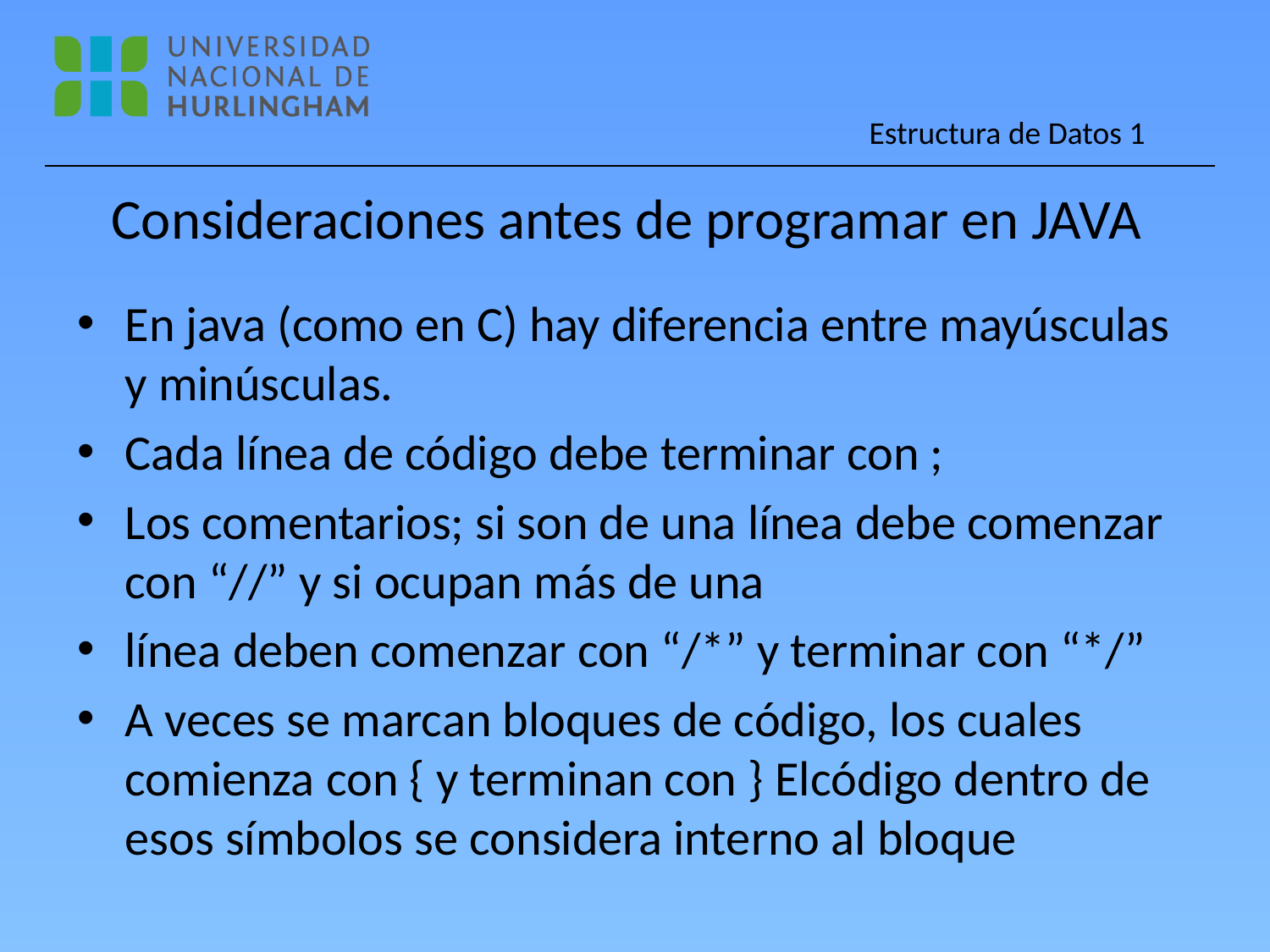

# Consideraciones antes de programar en JAVA
En java (como en C) hay diferencia entre mayúsculas y minúsculas.
Cada línea de código debe terminar con ;
Los comentarios; si son de una línea debe comenzar con “//” y si ocupan más de una
línea deben comenzar con “/*” y terminar con “*/”
A veces se marcan bloques de código, los cuales comienza con { y terminan con } Elcódigo dentro de esos símbolos se considera interno al bloque